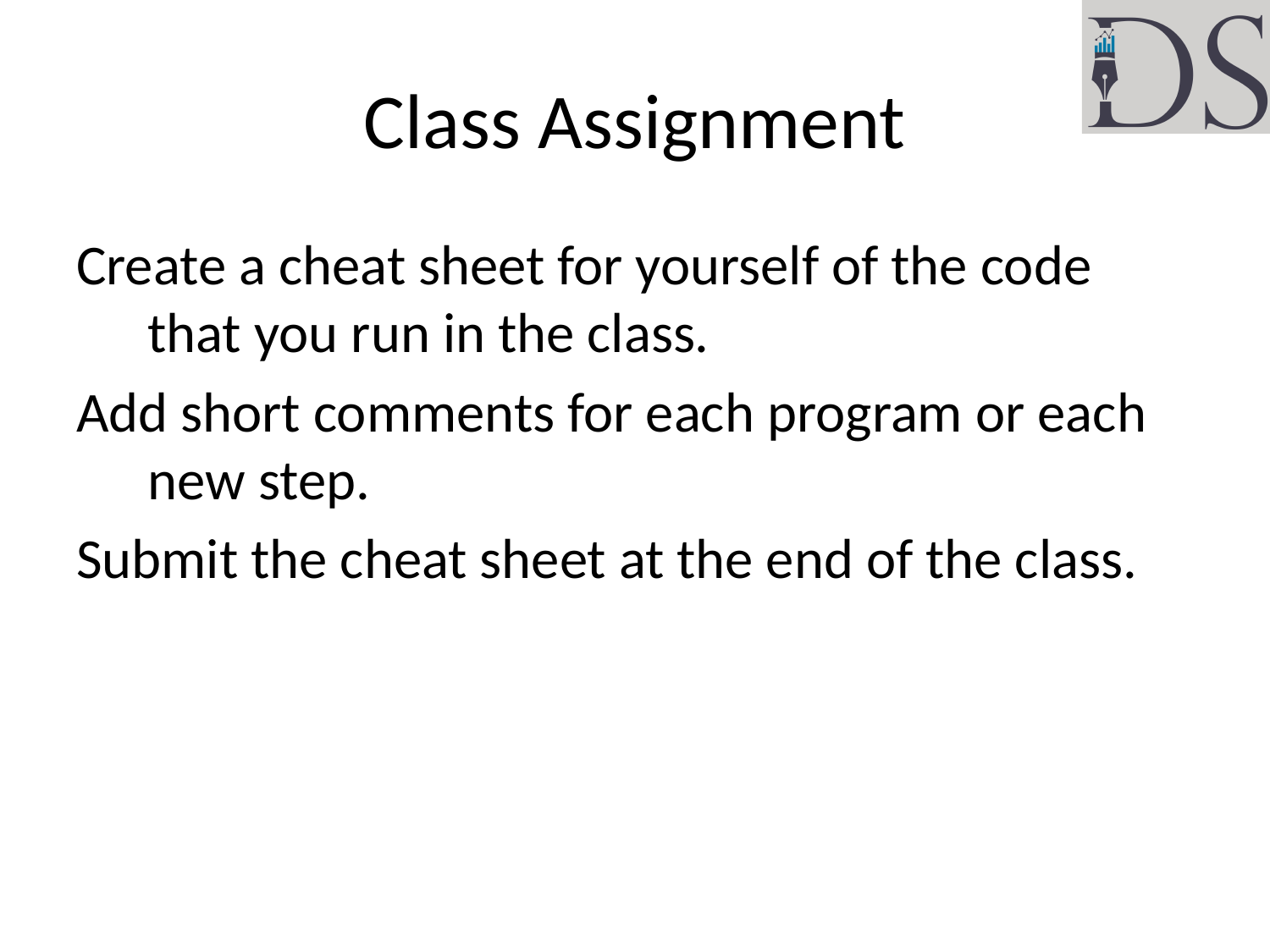

# Class Assignment
Create a cheat sheet for yourself of the code that you run in the class.
Add short comments for each program or each new step.
Submit the cheat sheet at the end of the class.